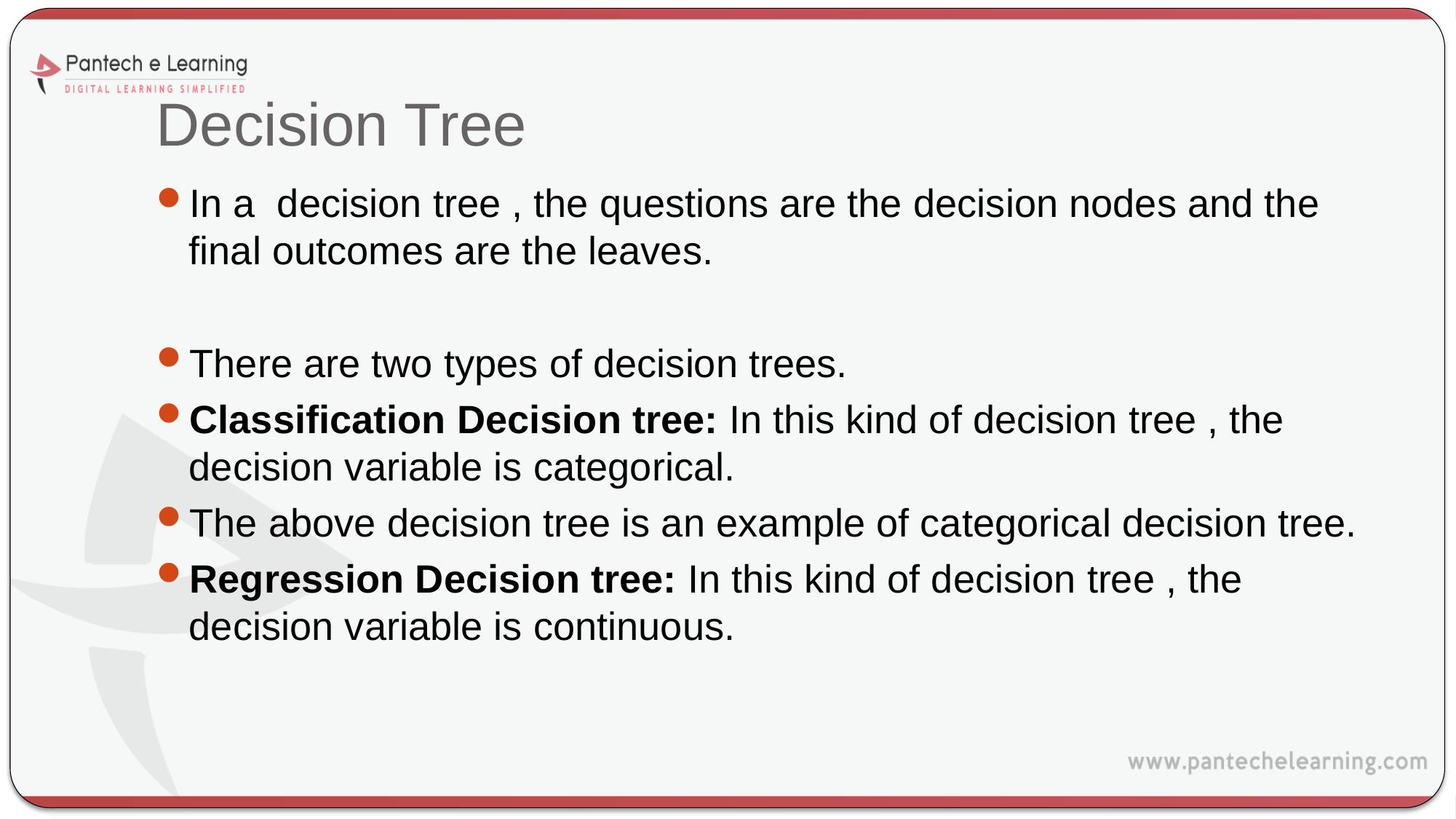

# Decision Tree
In a  decision tree , the questions are the decision nodes and the final outcomes are the leaves.

There are two types of decision trees.
Classification Decision tree: In this kind of decision tree , the decision variable is categorical.
The above decision tree is an example of categorical decision tree.
Regression Decision tree: In this kind of decision tree , the decision variable is continuous.